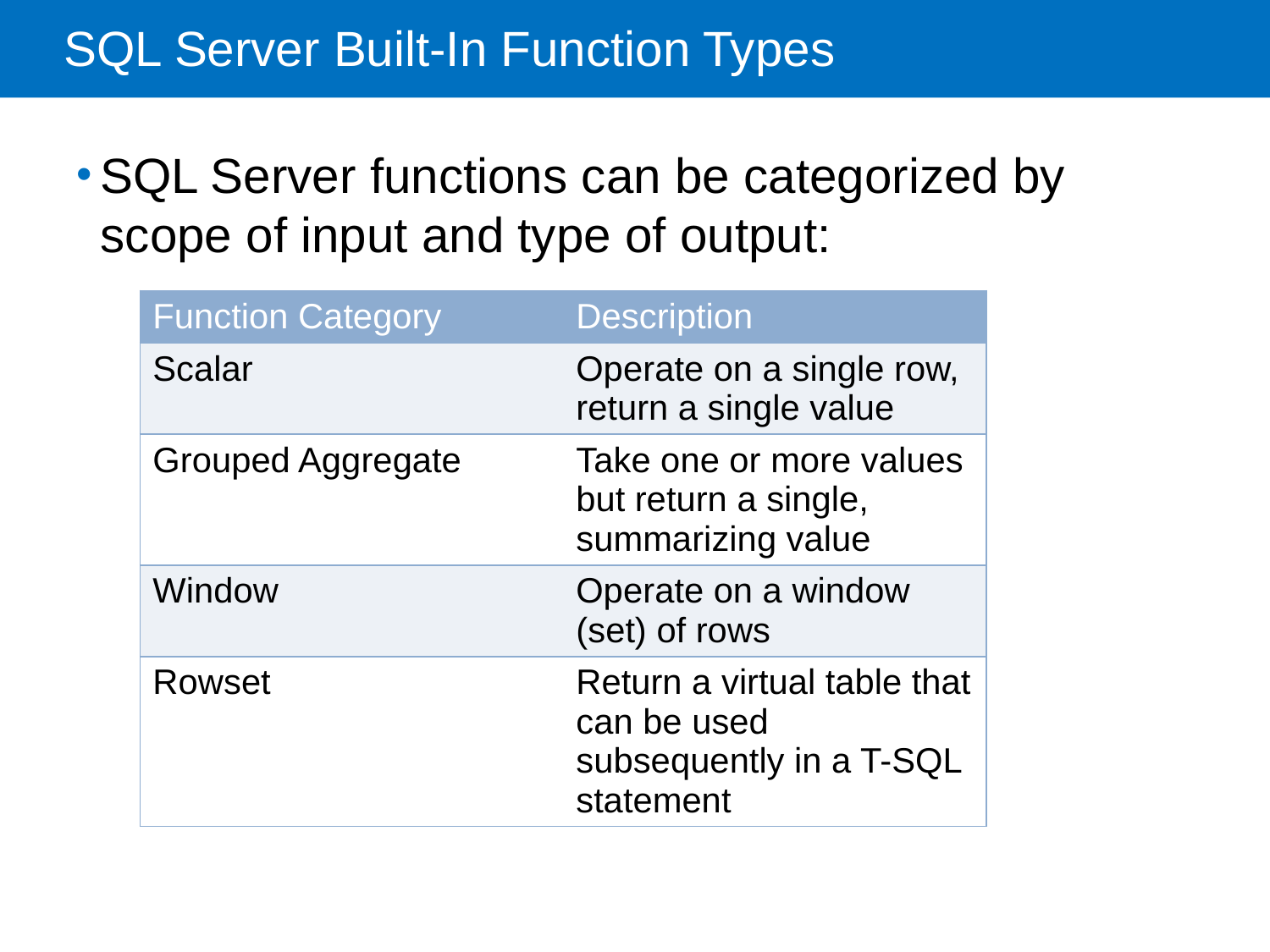

# SQL Server Built-In Function Types
SQL Server functions can be categorized by scope of input and type of output:
| Function Category | Description |
| --- | --- |
| Scalar | Operate on a single row, return a single value |
| Grouped Aggregate | Take one or more values but return a single, summarizing value |
| Window | Operate on a window (set) of rows |
| Rowset | Return a virtual table that can be used subsequently in a T-SQL statement |